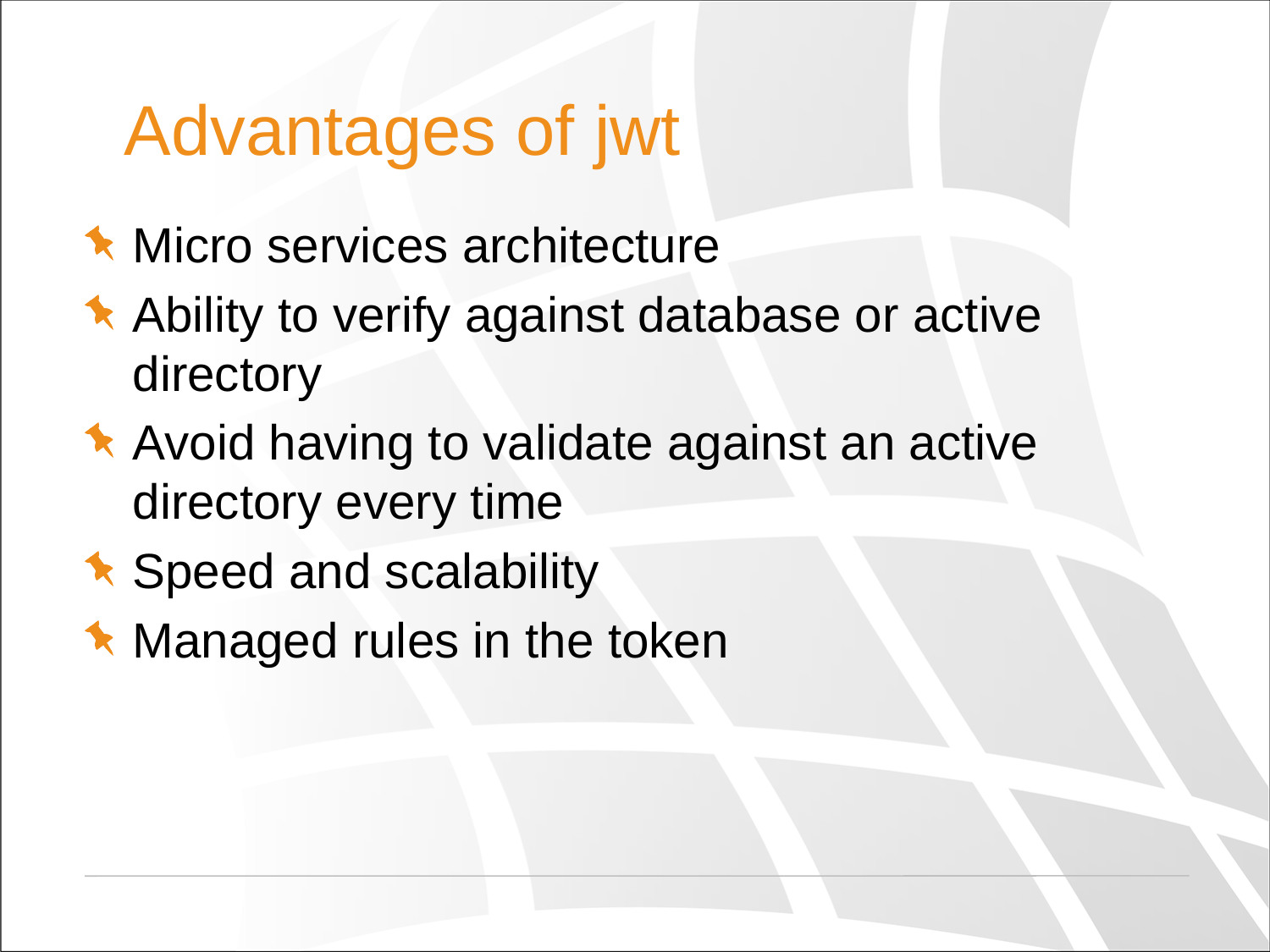

# Advantages of jwt
Micro services architecture
Ability to verify against database or active directory
Avoid having to validate against an active directory every time
Speed and scalability
Managed rules in the token